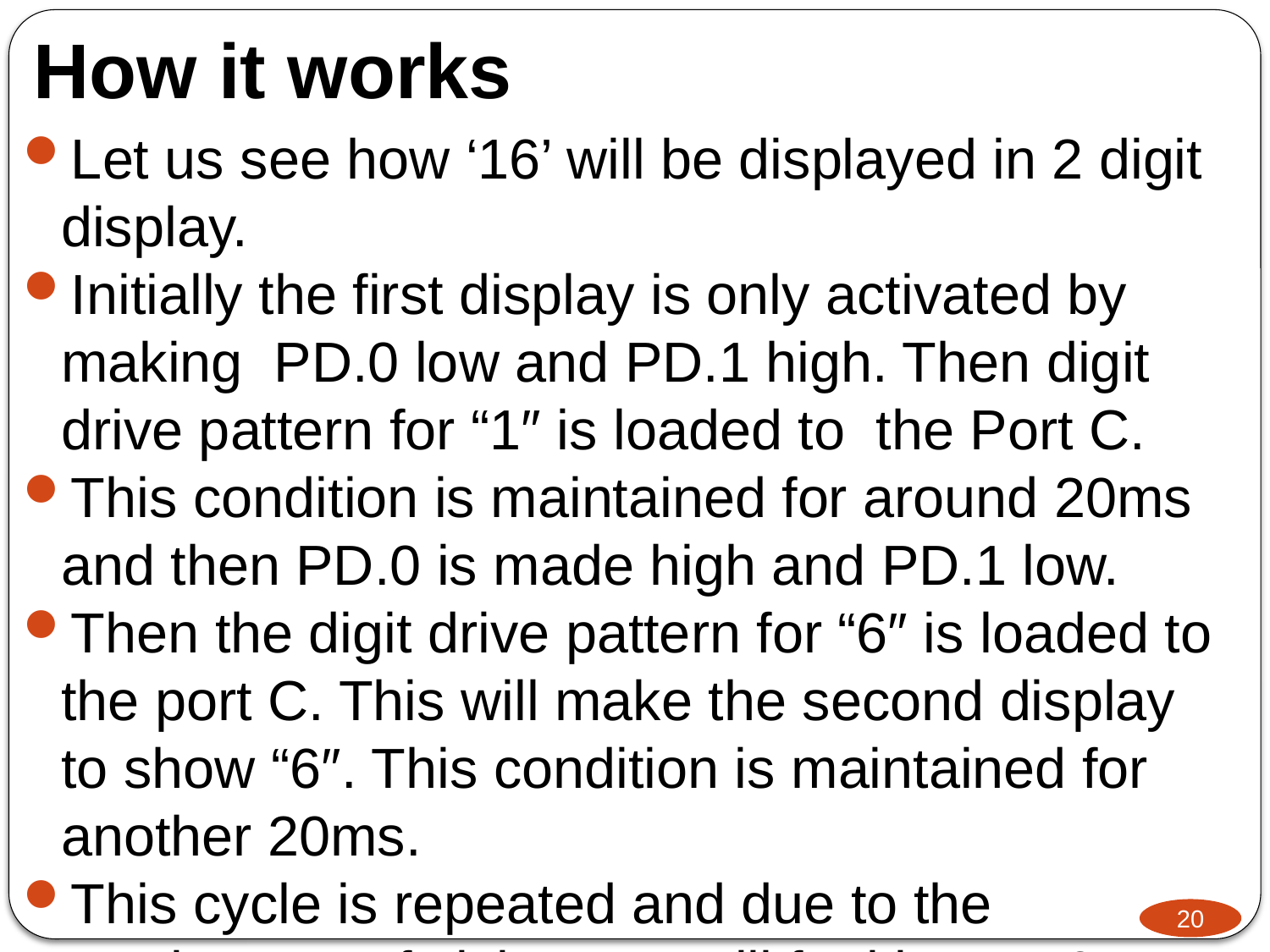

# How it works
Let us see how ‘16’ will be displayed in 2 digit display.
Initially the first display is only activated by making  PD.0 low and PD.1 high. Then digit drive pattern for “1″ is loaded to  the Port C.
This condition is maintained for around 20ms and then PD.0 is made high and PD.1 low.
Then the digit drive pattern for “6″ is loaded to the port C. This will make the second display to show “6″. This condition is maintained for another 20ms.
This cycle is repeated and due to the persistence of vision you will feel it as “16″.
20